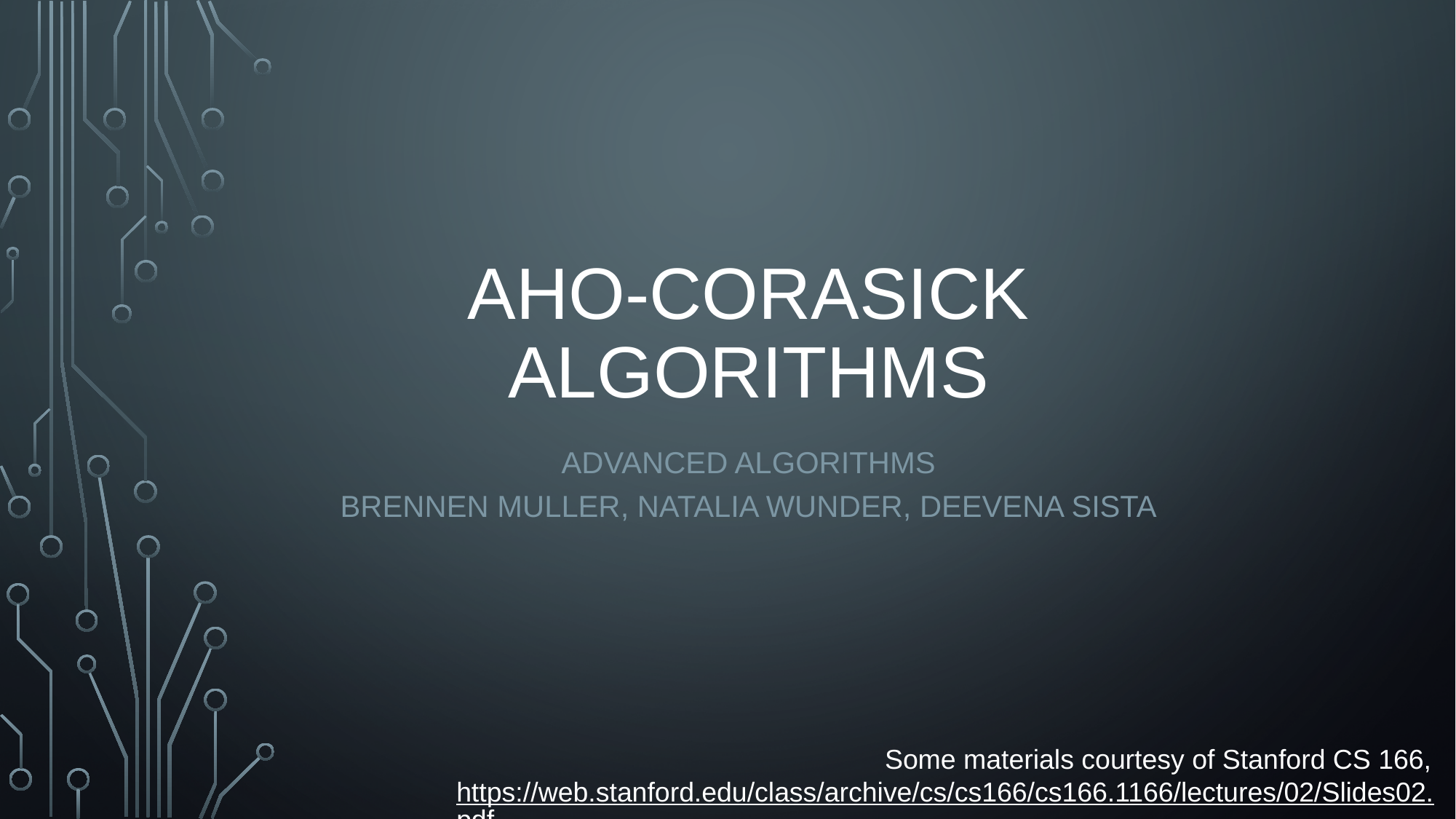

# AHO-CORASICK ALGORITHMs
Advanced Algorithms
BrennEn MULLER, NaTALIA WUNDER, DEEVENA SISTA
Some materials courtesy of Stanford CS 166, https://web.stanford.edu/class/archive/cs/cs166/cs166.1166/lectures/02/Slides02.pdf